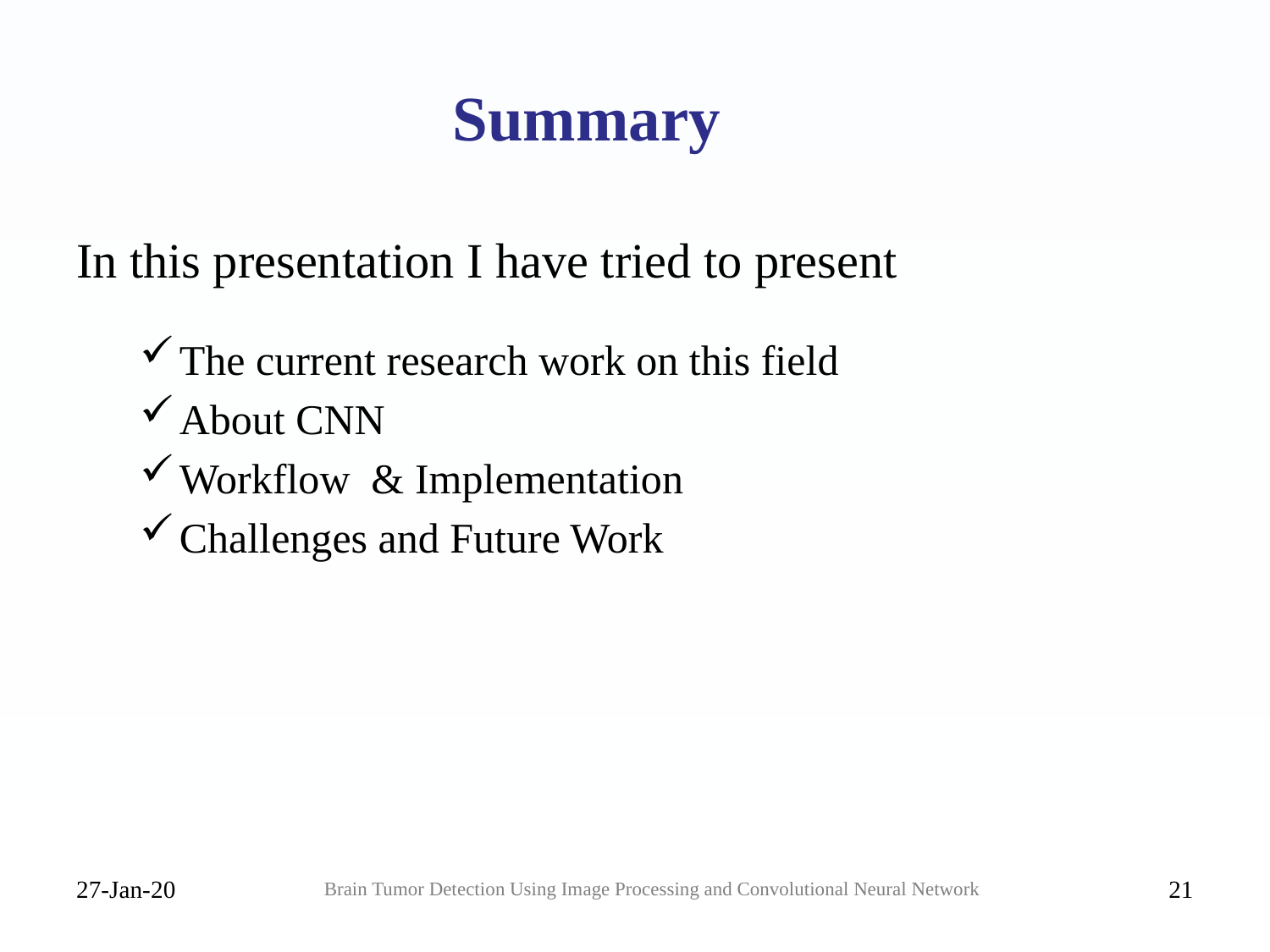

# Summary
In this presentation I have tried to present

The current research work on this field
About CNN
Workflow  & Implementation
Challenges and Future Work

27-Jan-20
21
Brain Tumor Detection Using Image Processing and Convolutional Neural Network